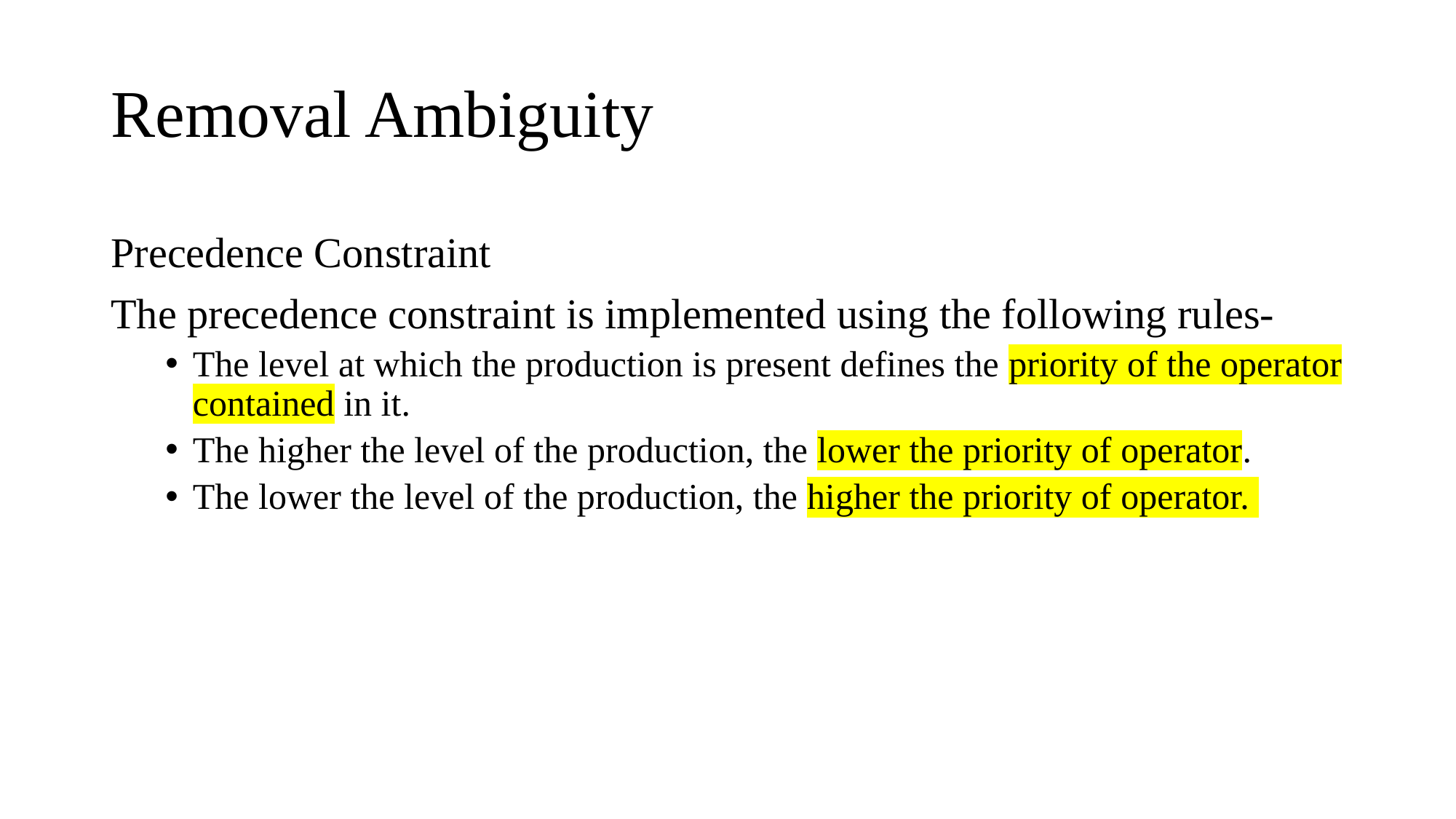

# Removal Ambiguity
Precedence Constraint
The precedence constraint is implemented using the following rules-
The level at which the production is present defines the priority of the operator contained in it.
The higher the level of the production, the lower the priority of operator.
The lower the level of the production, the higher the priority of operator.